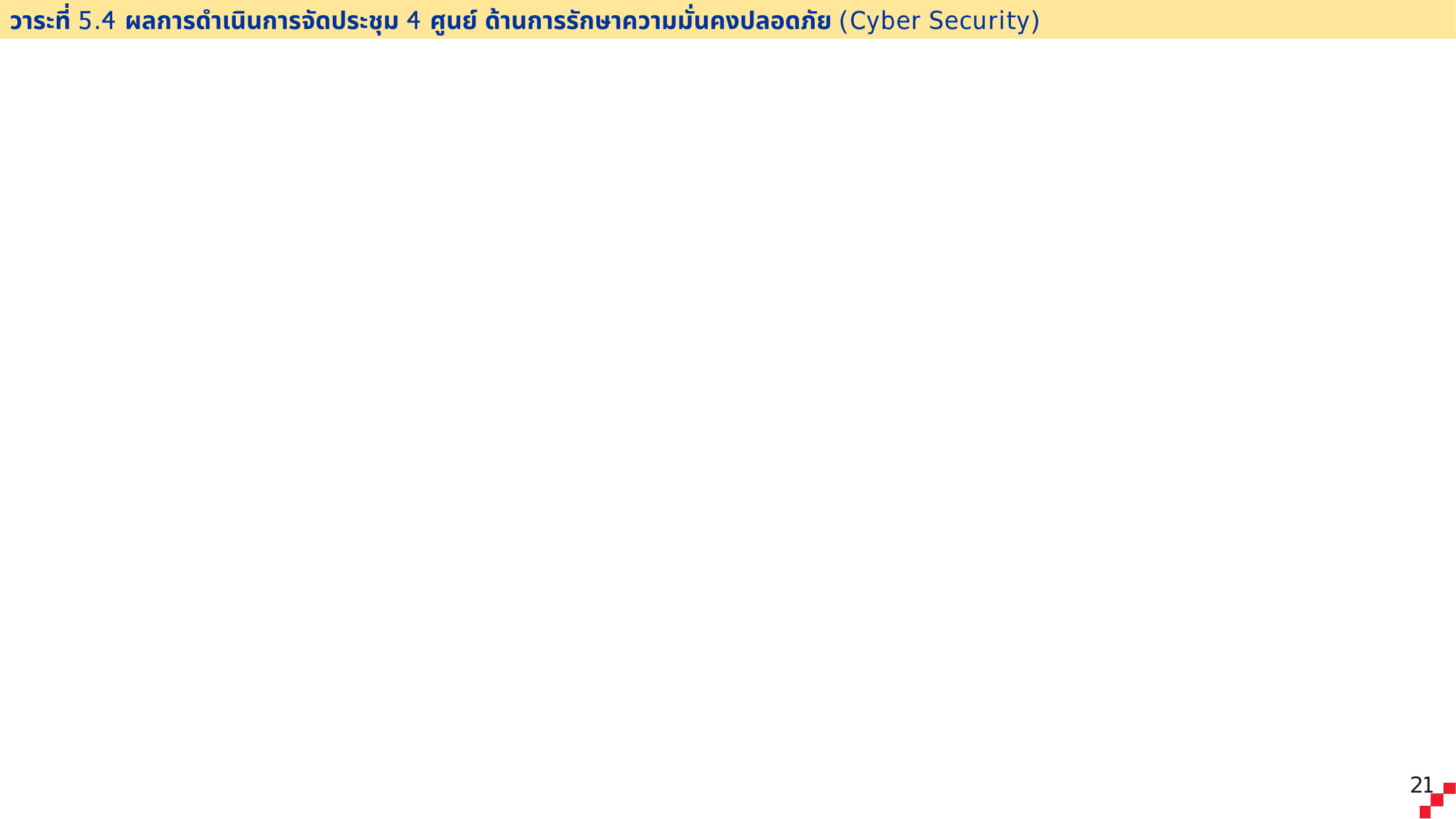

วาระที่ 5.4 ผลการดำเนินการจัดประชุม 4 ศูนย์ ด้านการรักษาความมั่นคงปลอดภัย (Cyber Security)
21